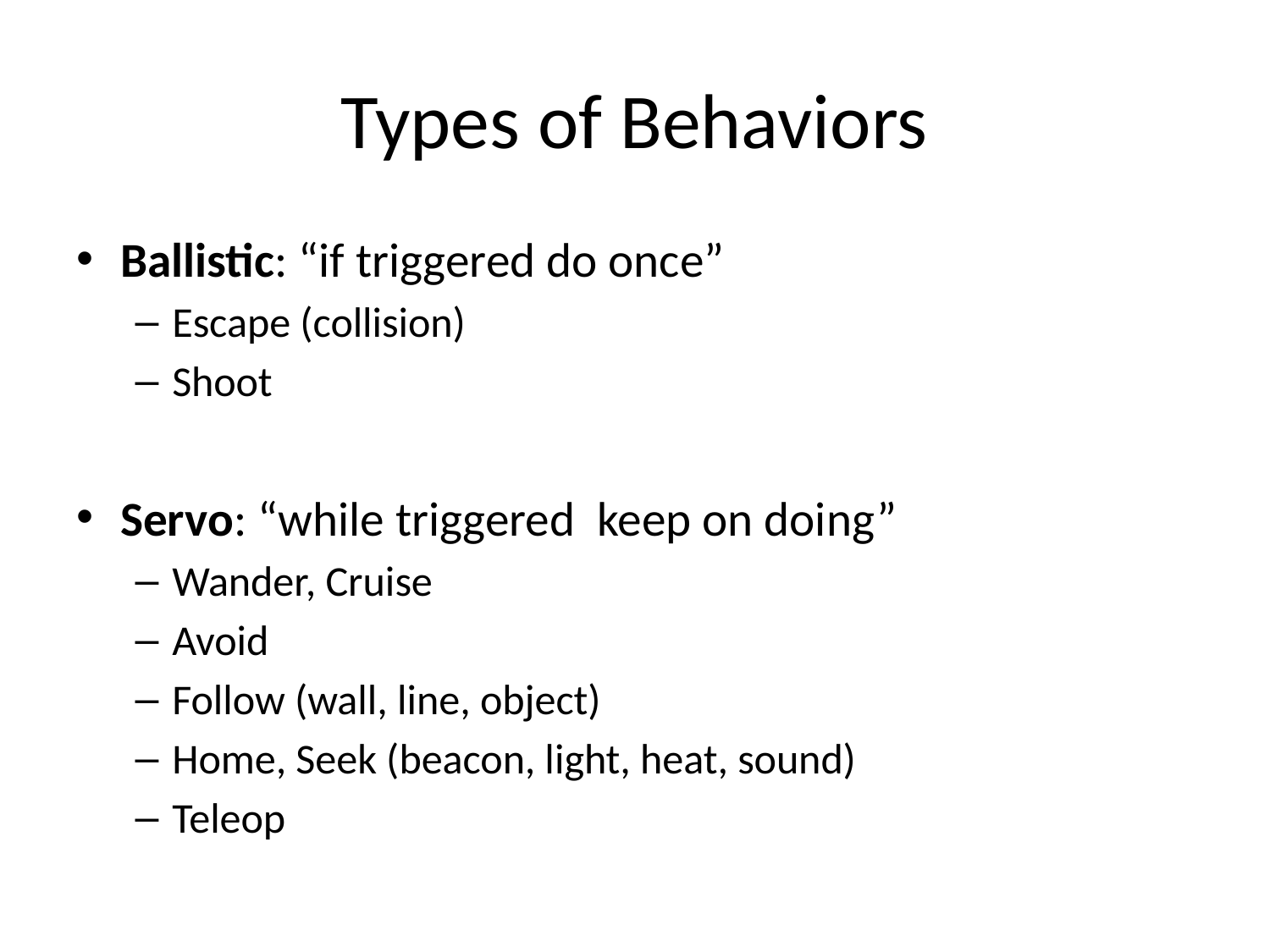

# Types of Behaviors
Ballistic: “if triggered do once”
Escape (collision)
Shoot

Servo: “while triggered  keep on doing”
Wander, Cruise
Avoid
Follow (wall, line, object)
Home, Seek (beacon, light, heat, sound)
Teleop